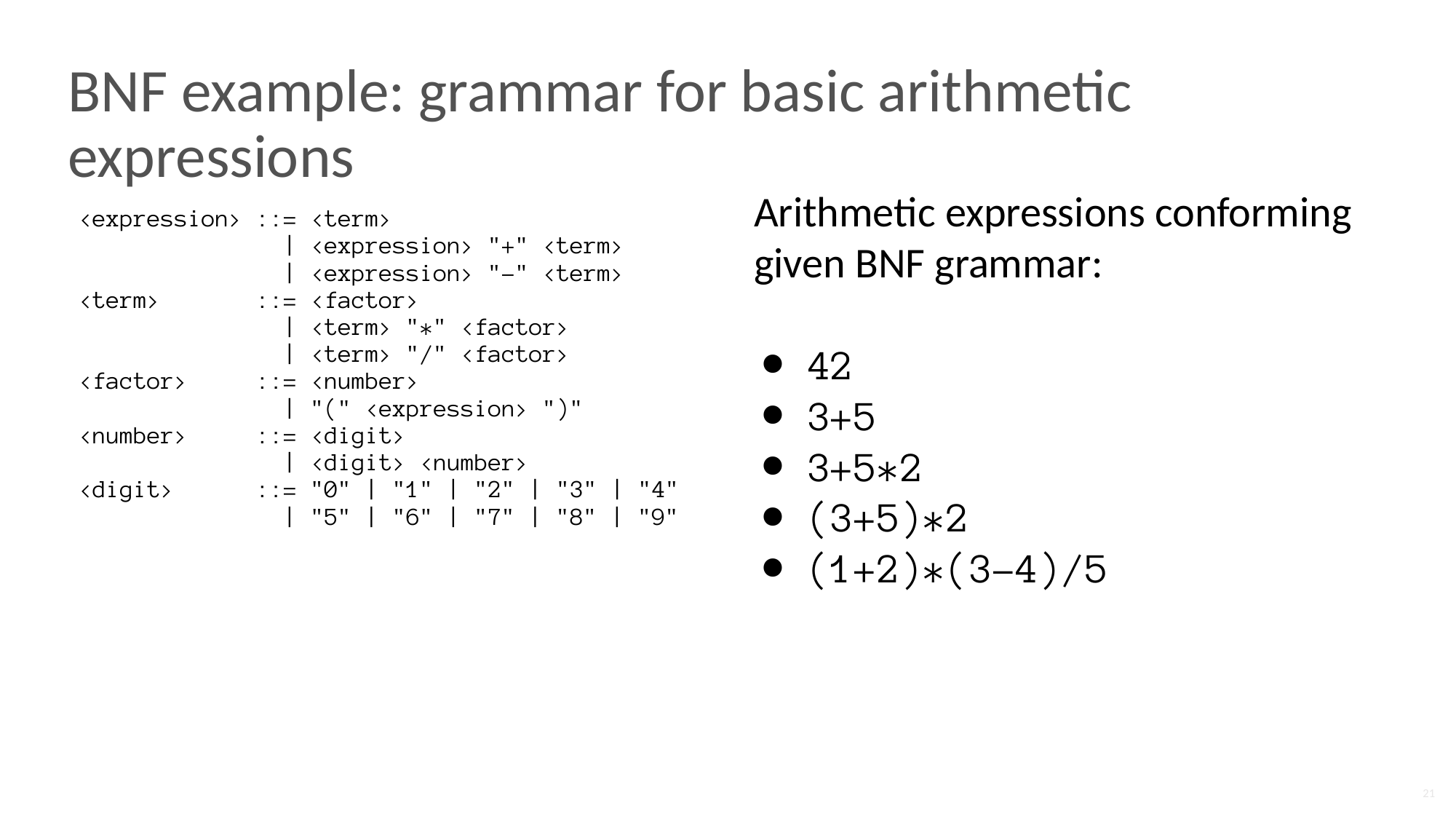

# BNF example: grammar for basic arithmetic expressions
Arithmetic expressions conforming given BNF grammar:

42
3+5
3+5*2
(3+5)*2
(1+2)*(3-4)/5
<expression> ::= <term>
               | <expression> "+" <term>
               | <expression> "-" <term>
<term>       ::= <factor>
               | <term> "*" <factor>
               | <term> "/" <factor>
<factor>     ::= <number>
               | "(" <expression> ")"
<number>     ::= <digit>
               | <digit> <number>
<digit>      ::= "0" | "1" | "2" | "3" | "4"
               | "5" | "6" | "7" | "8" | "9"